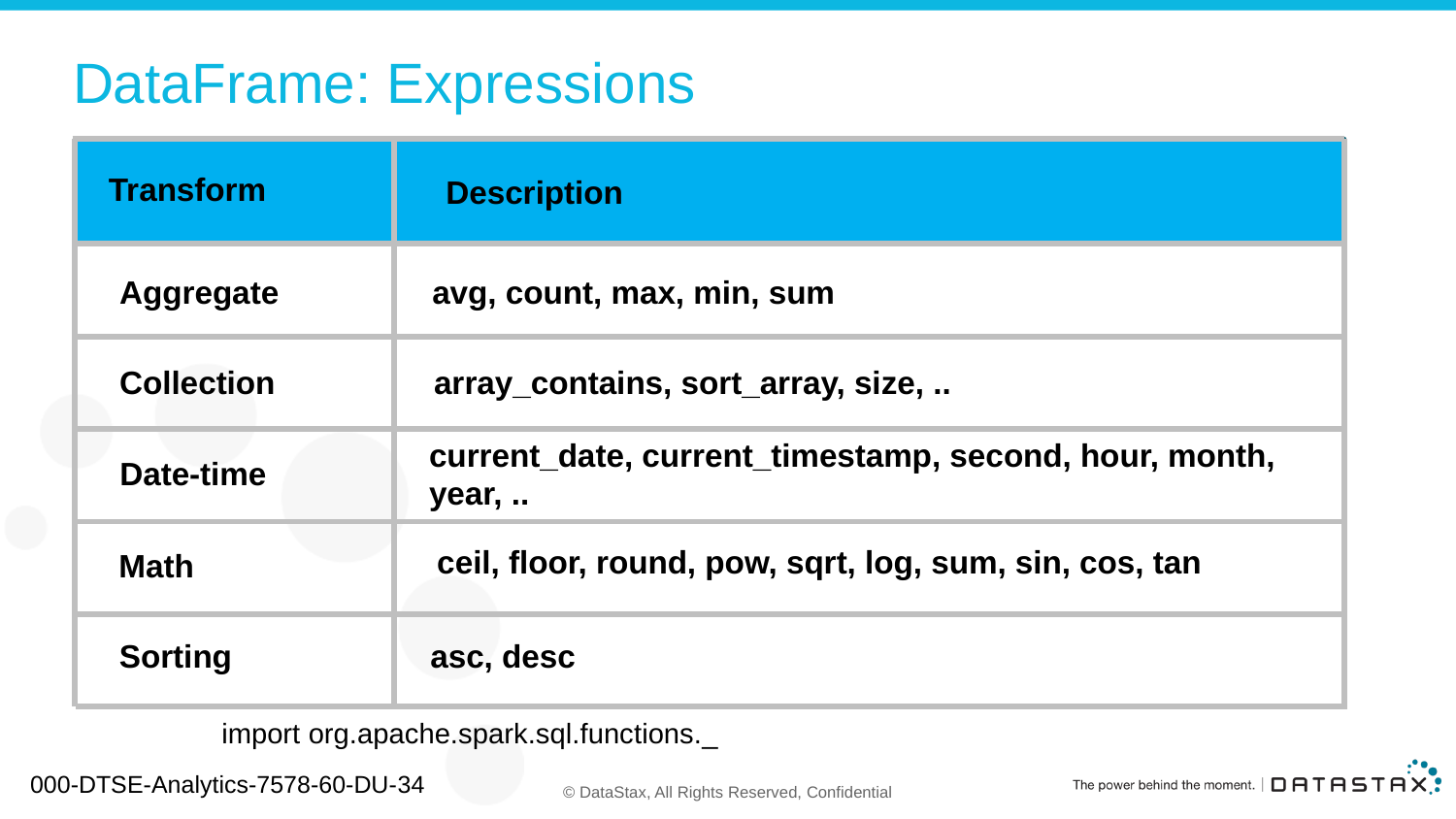

# DataFrame: Expressions

Transform
Description
Aggregate
avg, count, max, min, sum
Collection
array_contains, sort_array, size, ..
current_date, current_timestamp, second, hour, month, year, ..
Date-time
ceil, floor, round, pow, sqrt, log, sum, sin, cos, tan
Math
Sorting
asc, desc
import org.apache.spark.sql.functions._
000-DTSE-Analytics-7578-60-DU-34